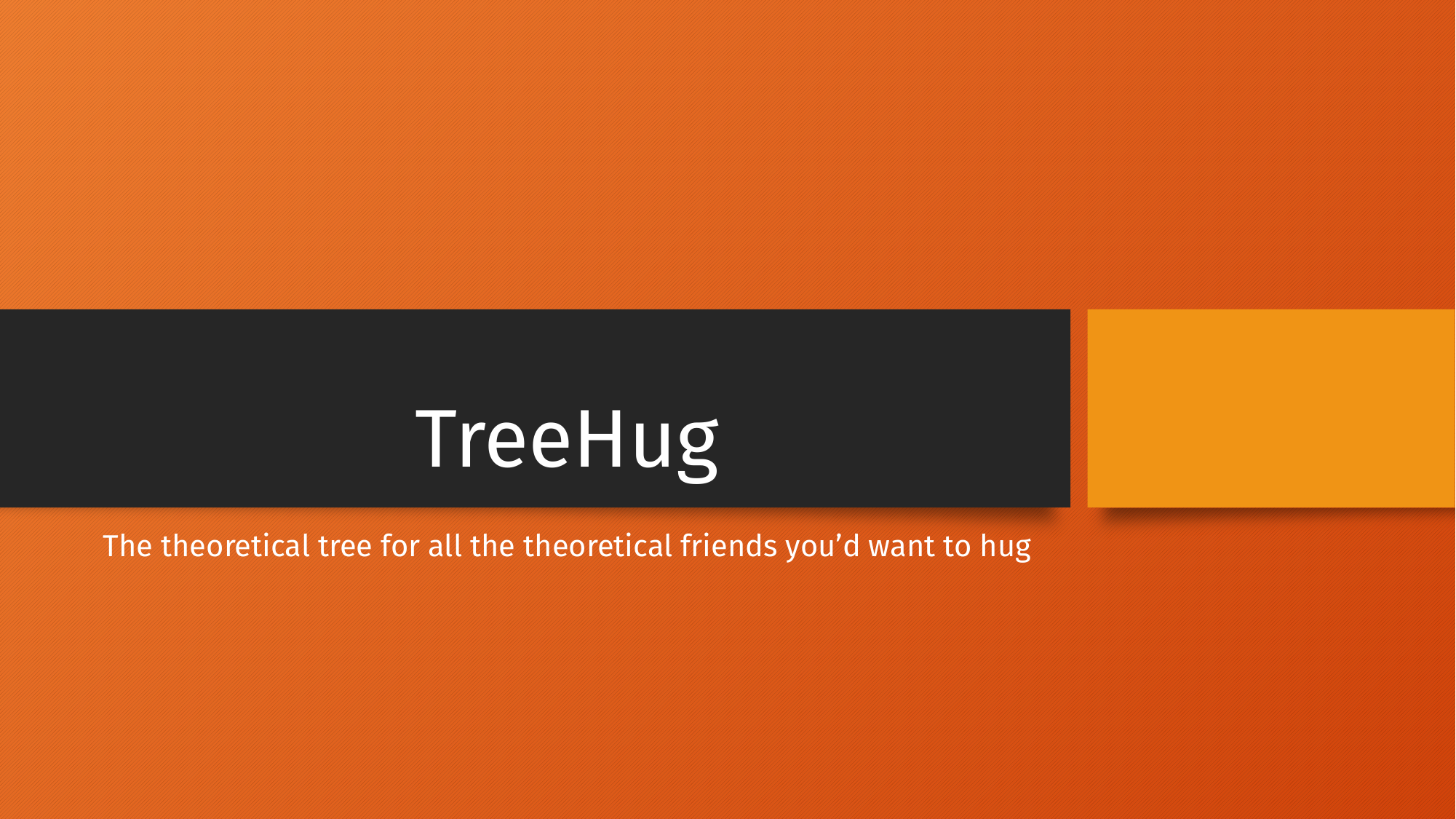

# TreeHug
The theoretical tree for all the theoretical friends you’d want to hug